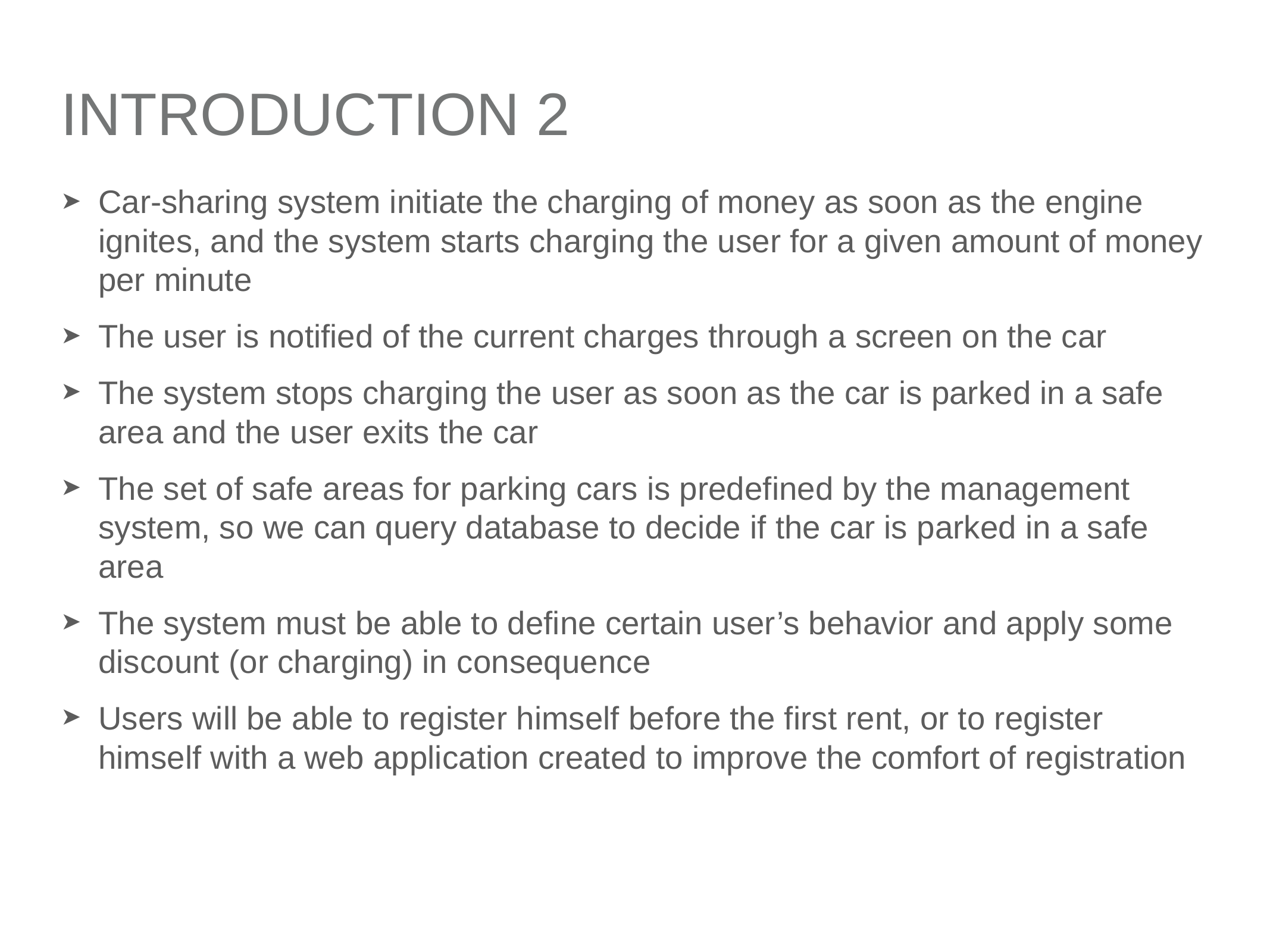

# introduction 2

Car-sharing system initiate the charging of money as soon as the engine ignites, and the system starts charging the user for a given amount of money per minute
The user is notified of the current charges through a screen on the car
The system stops charging the user as soon as the car is parked in a safe area and the user exits the car
The set of safe areas for parking cars is predefined by the management system, so we can query database to decide if the car is parked in a safe area
The system must be able to define certain user’s behavior and apply some discount (or charging) in consequence
Users will be able to register himself before the first rent, or to register himself with a web application created to improve the comfort of registration